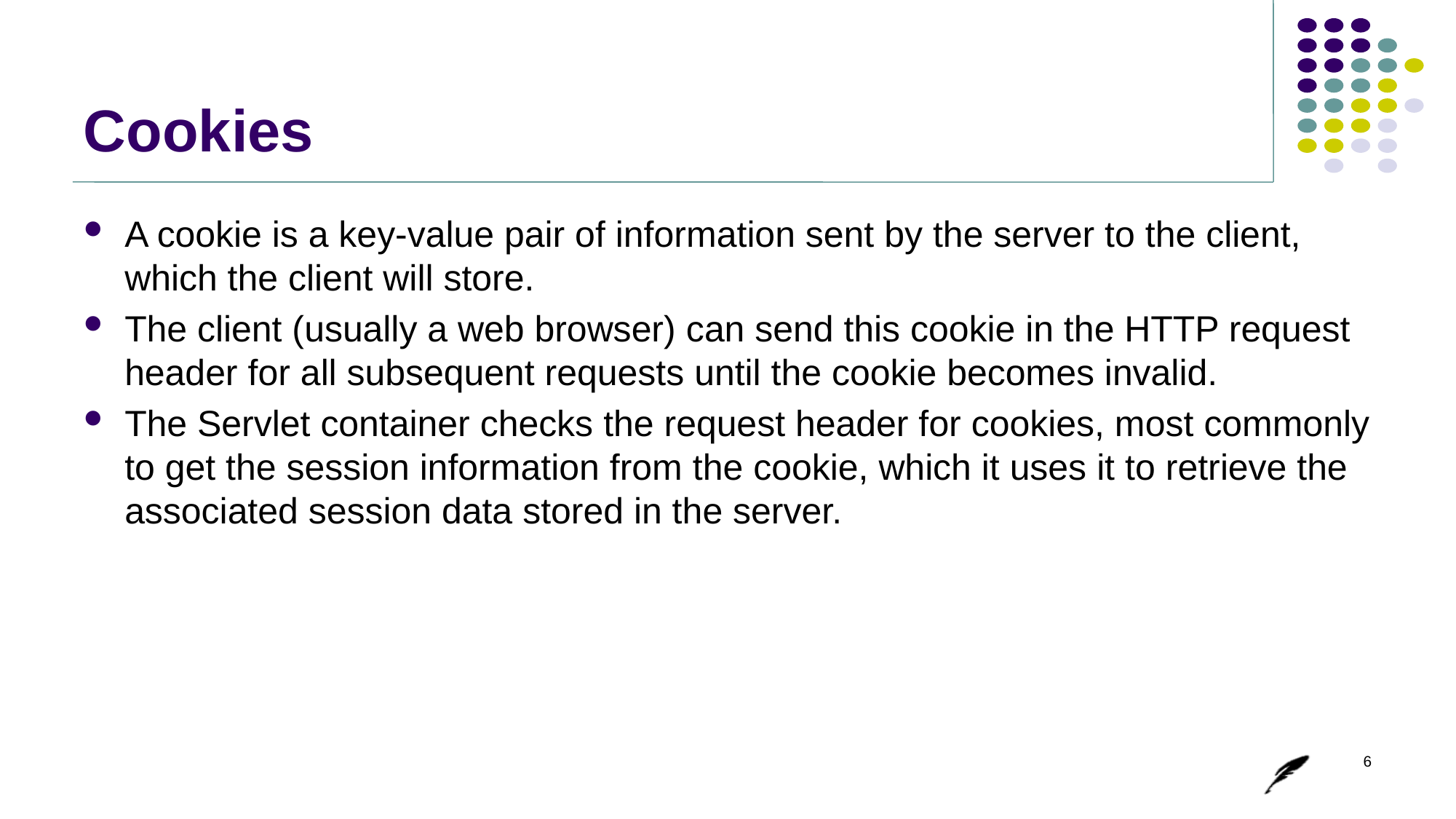

# Cookies
A cookie is a key-value pair of information sent by the server to the client, which the client will store.
The client (usually a web browser) can send this cookie in the HTTP request header for all subsequent requests until the cookie becomes invalid.
The Servlet container checks the request header for cookies, most commonly to get the session information from the cookie, which it uses it to retrieve the associated session data stored in the server.

6